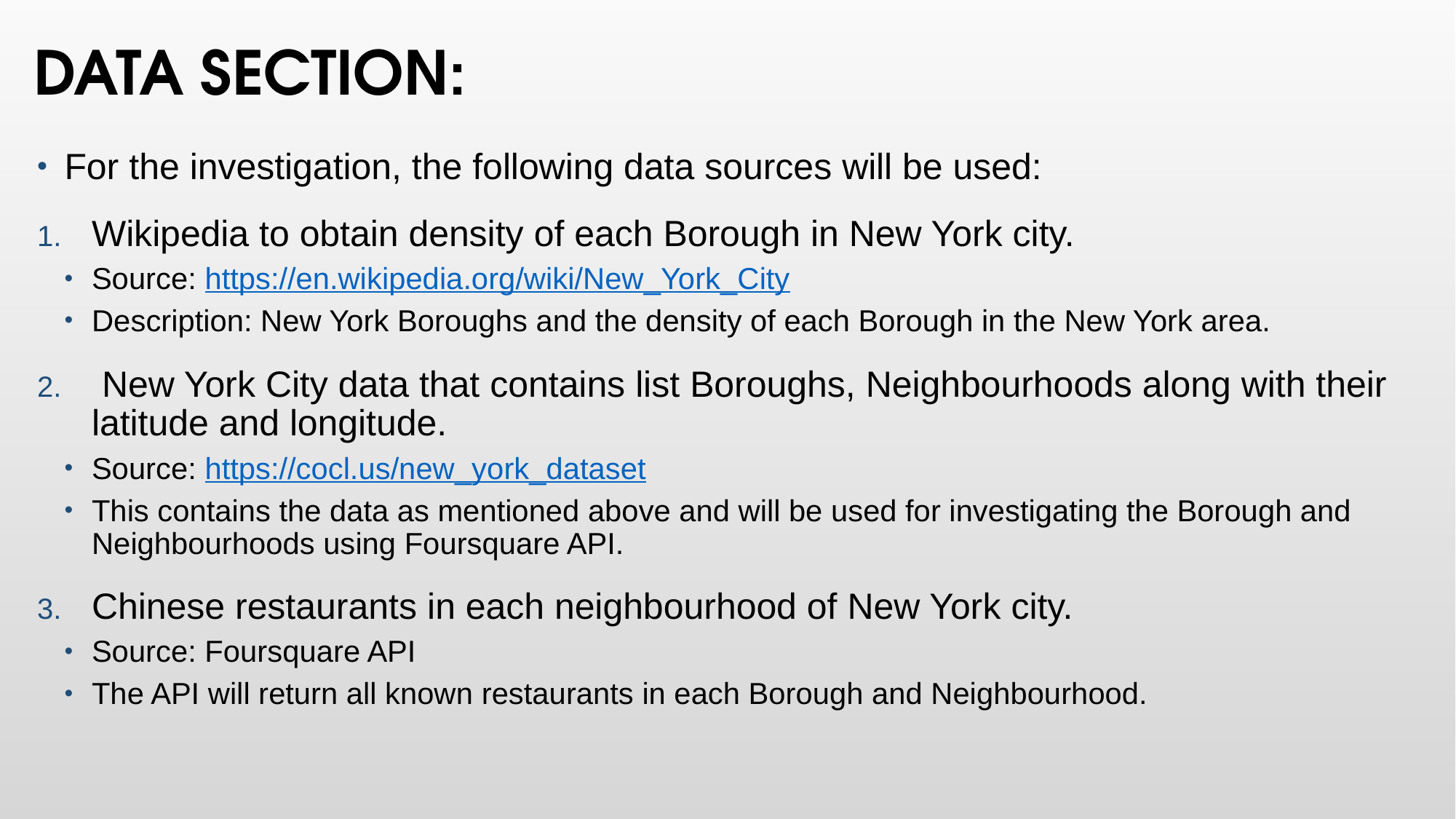

# Data Section:
For the investigation, the following data sources will be used:
Wikipedia to obtain density of each Borough in New York city.
Source: https://en.wikipedia.org/wiki/New_York_City
Description: New York Boroughs and the density of each Borough in the New York area.
 New York City data that contains list Boroughs, Neighbourhoods along with their latitude and longitude.
Source: https://cocl.us/new_york_dataset
This contains the data as mentioned above and will be used for investigating the Borough and Neighbourhoods using Foursquare API.
Chinese restaurants in each neighbourhood of New York city.
Source: Foursquare API
The API will return all known restaurants in each Borough and Neighbourhood.